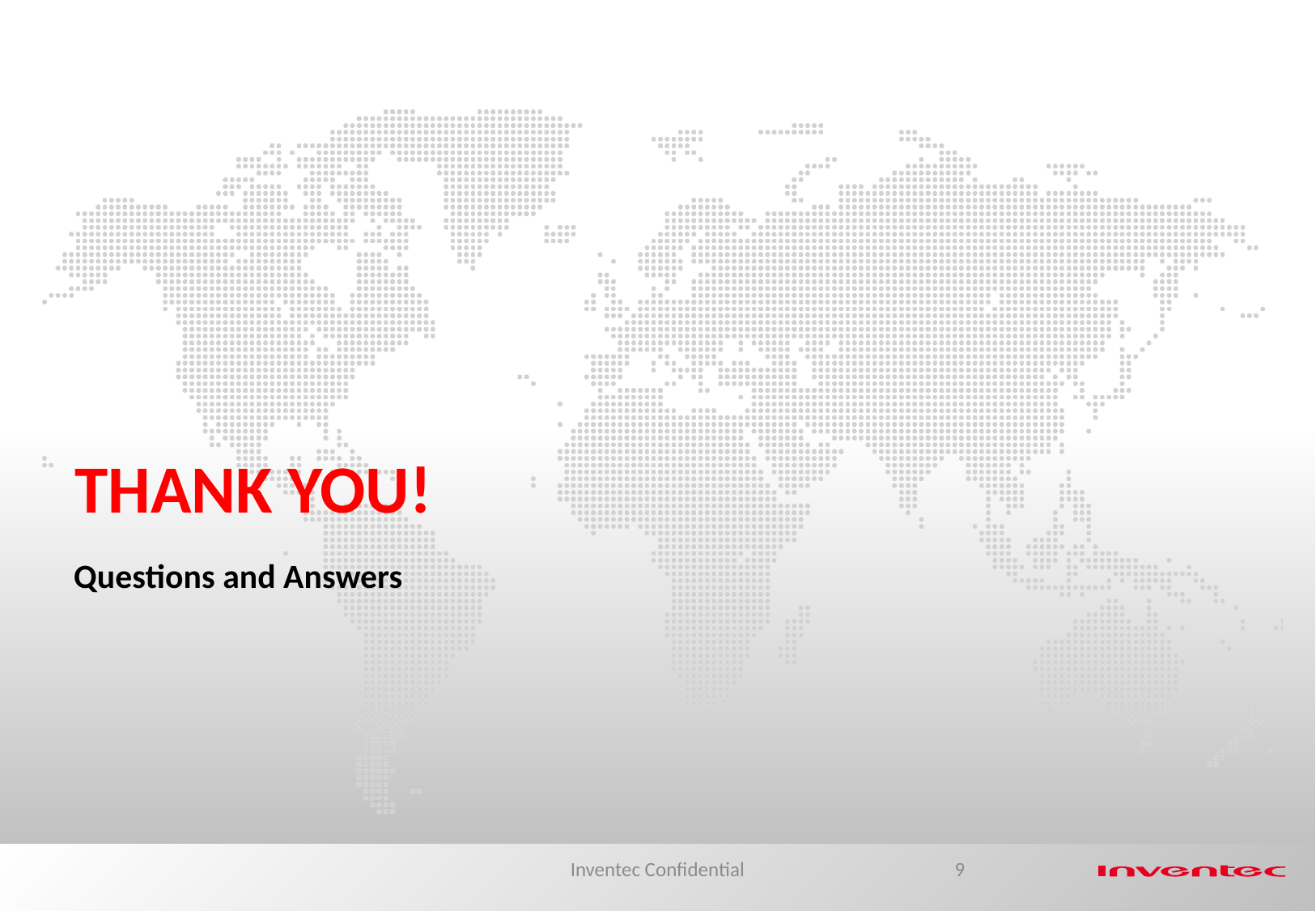

# THANK YOU!
Questions and Answers
Inventec Confidential
9